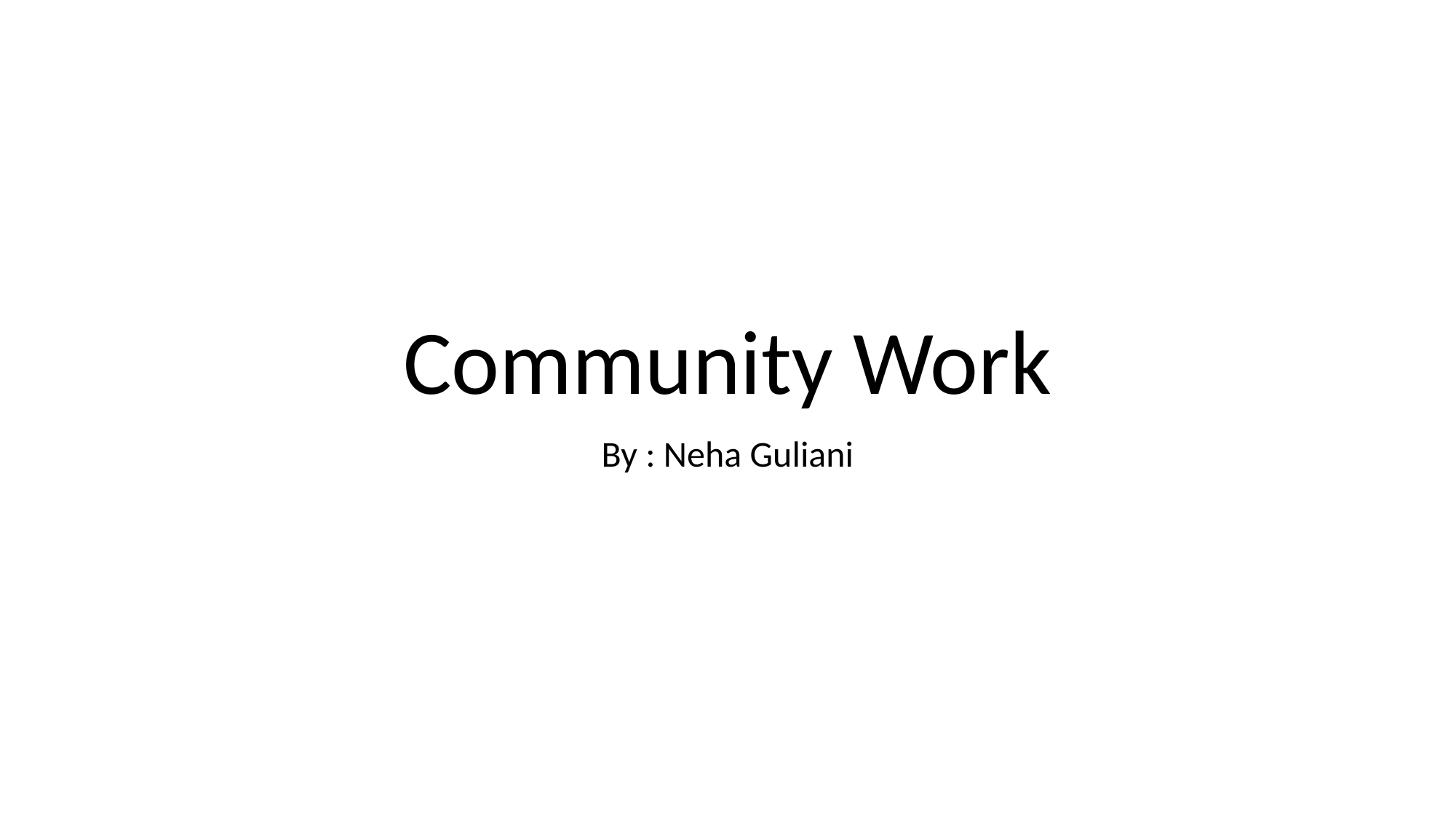

# Community Work
By : Neha Guliani